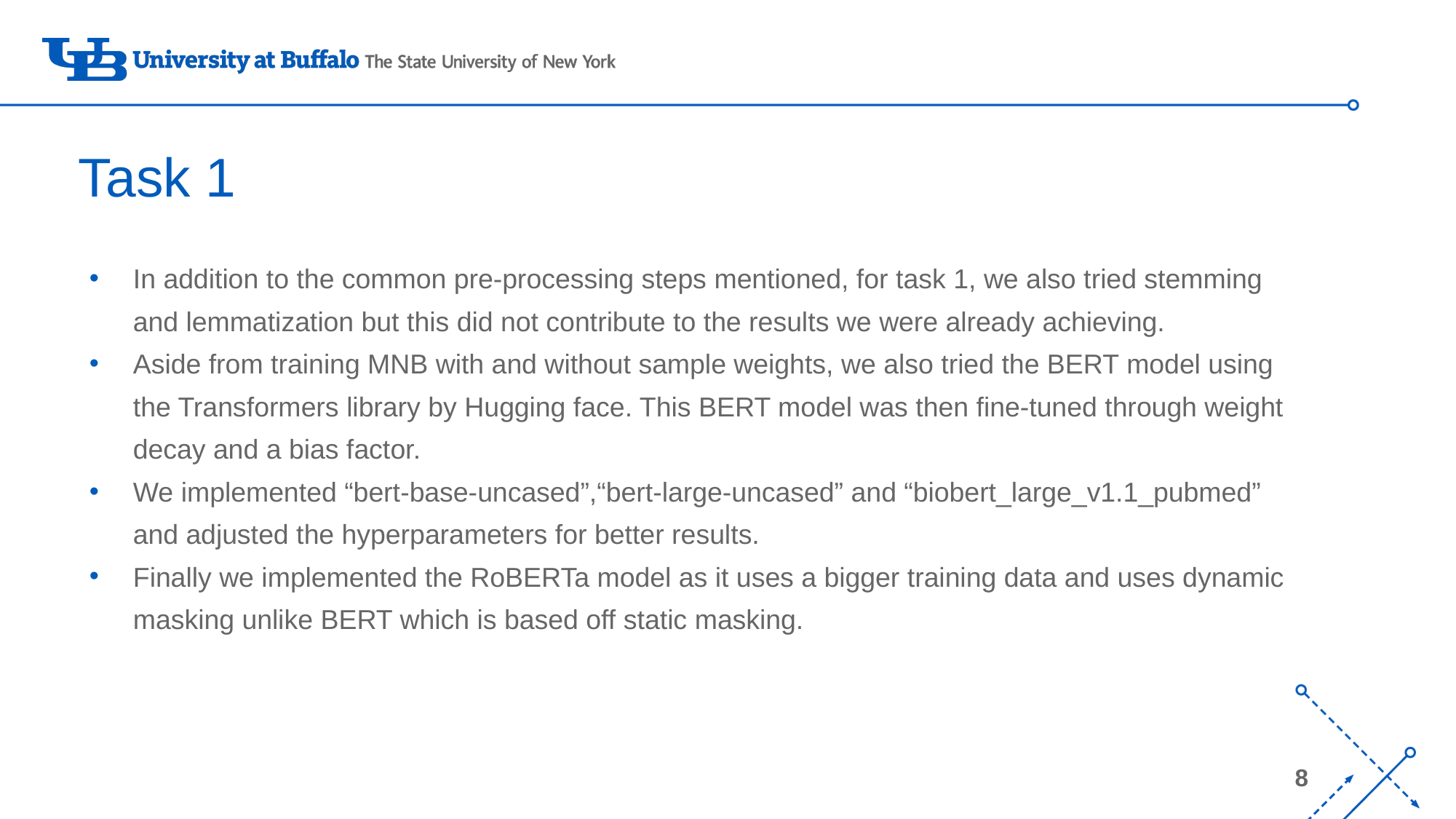

# Task 1
In addition to the common pre-processing steps mentioned, for task 1, we also tried stemming and lemmatization but this did not contribute to the results we were already achieving.
Aside from training MNB with and without sample weights, we also tried the BERT model using the Transformers library by Hugging face. This BERT model was then fine-tuned through weight decay and a bias factor.
We implemented “bert-base-uncased”,“bert-large-uncased” and “biobert_large_v1.1_pubmed” and adjusted the hyperparameters for better results.
Finally we implemented the RoBERTa model as it uses a bigger training data and uses dynamic masking unlike BERT which is based off static masking.